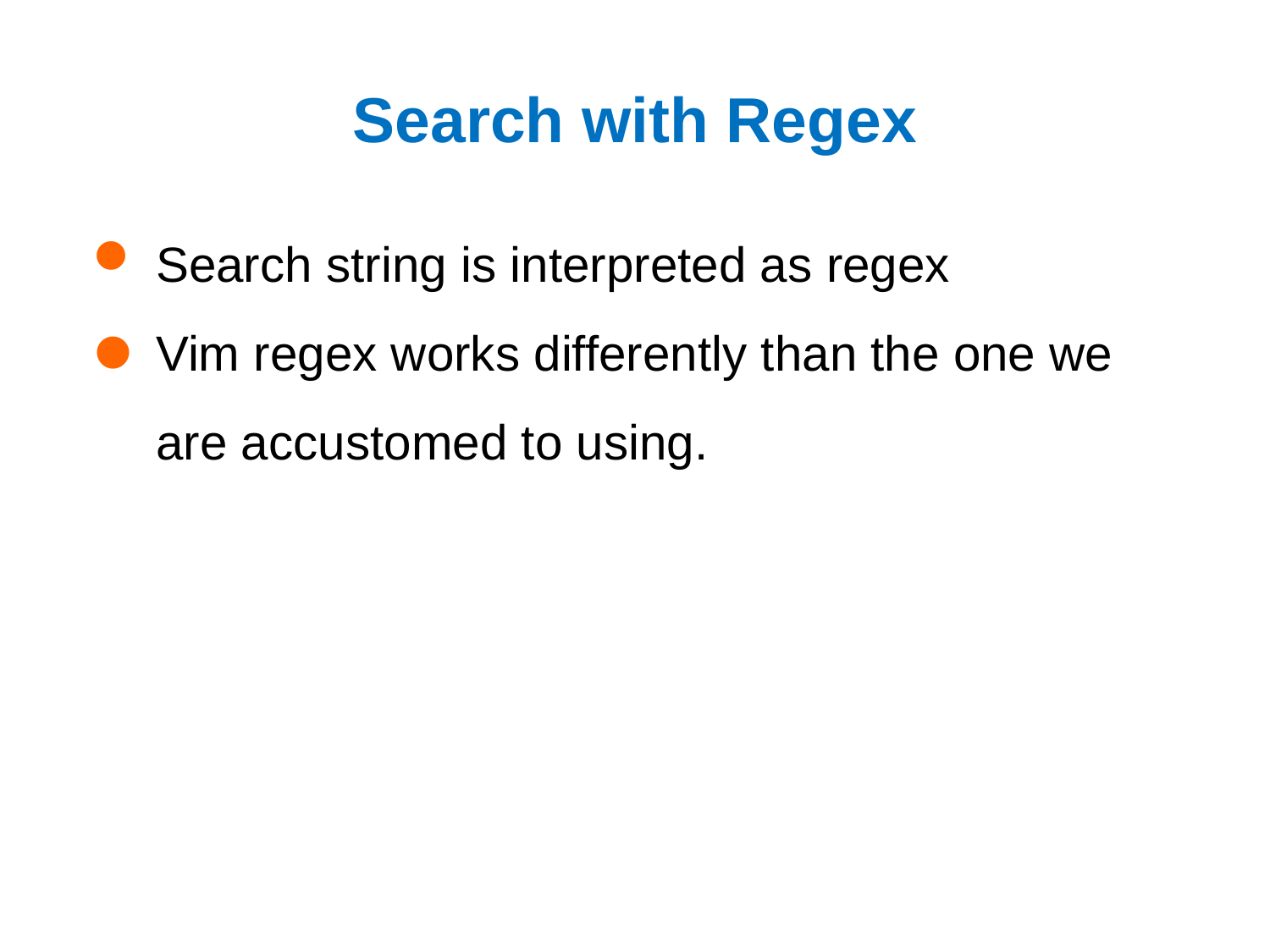

# Search with Regex
Search string is interpreted as regex
Vim regex works differently than the one we are accustomed to using.